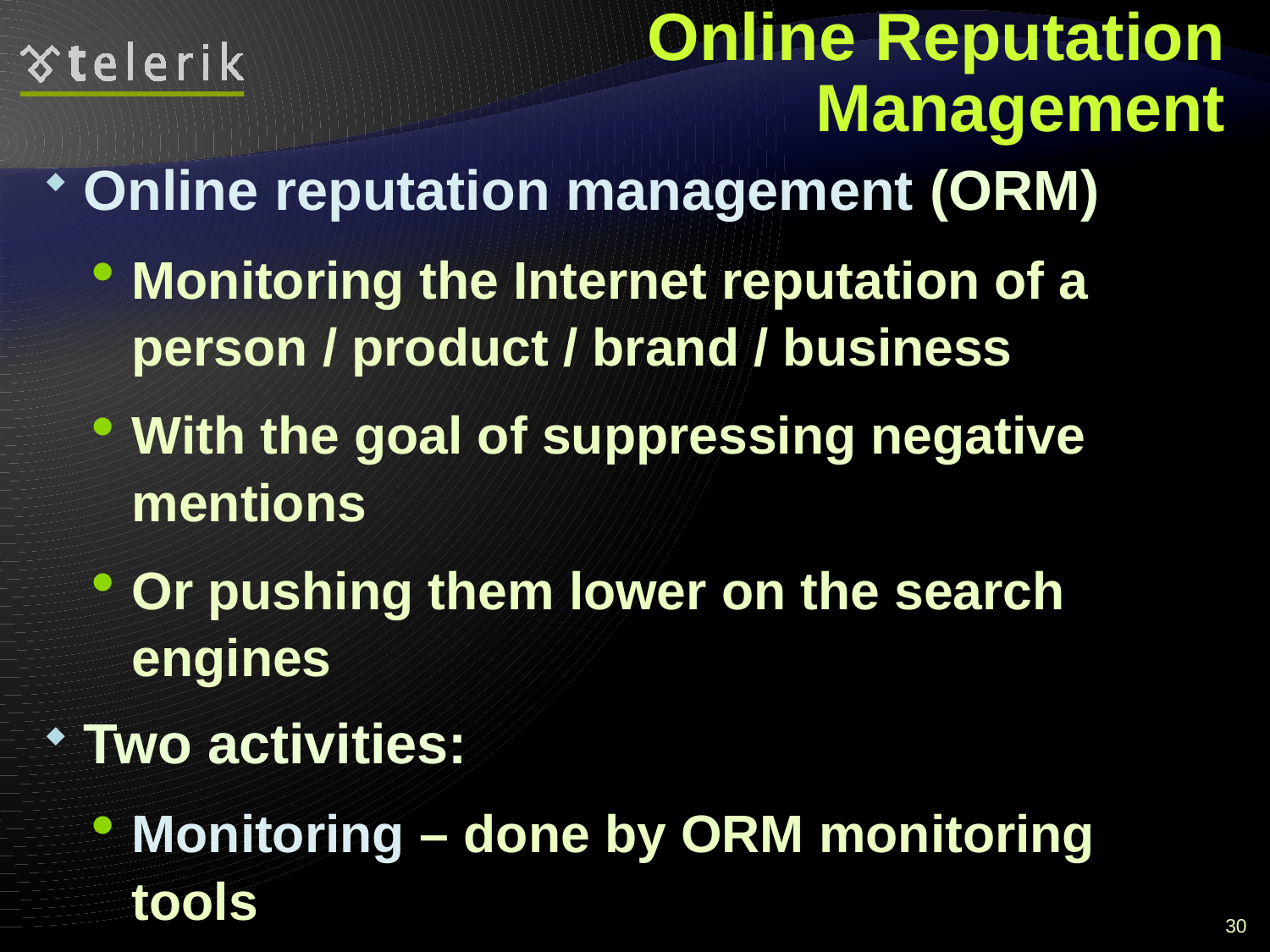

# Online Reputation Management
Online reputation management (ORM)
Monitoring the Internet reputation of a person / product / brand / business
With the goal of suppressing negative mentions
Or pushing them lower on the search engines
Two activities:
Monitoring – done by ORM monitoring tools
Mitigation – mitigating SERPs (search engine result pages) or mentions in online media
30